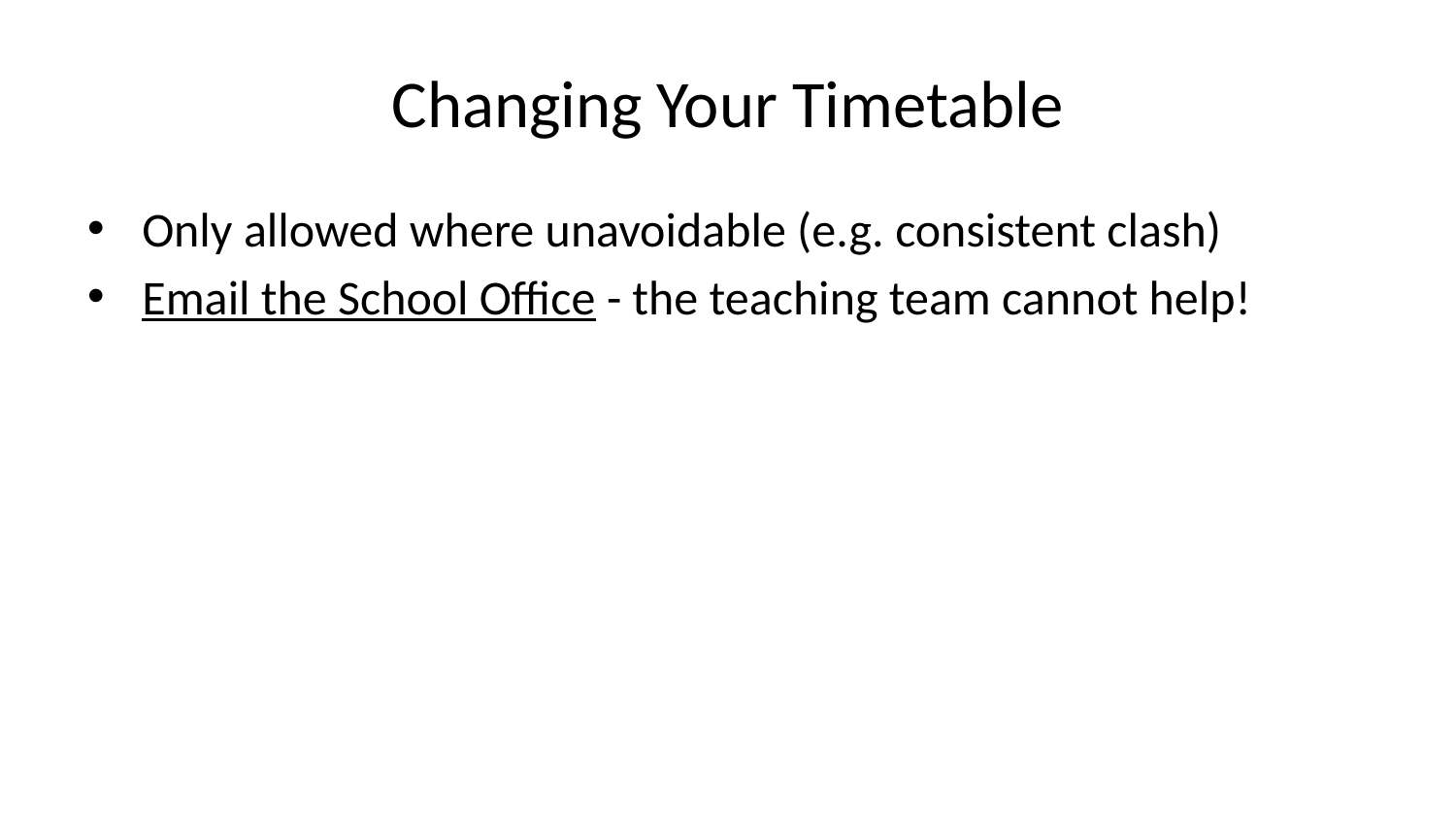

# Changing Your Timetable
Only allowed where unavoidable (e.g. consistent clash)
Email the School Office - the teaching team cannot help!